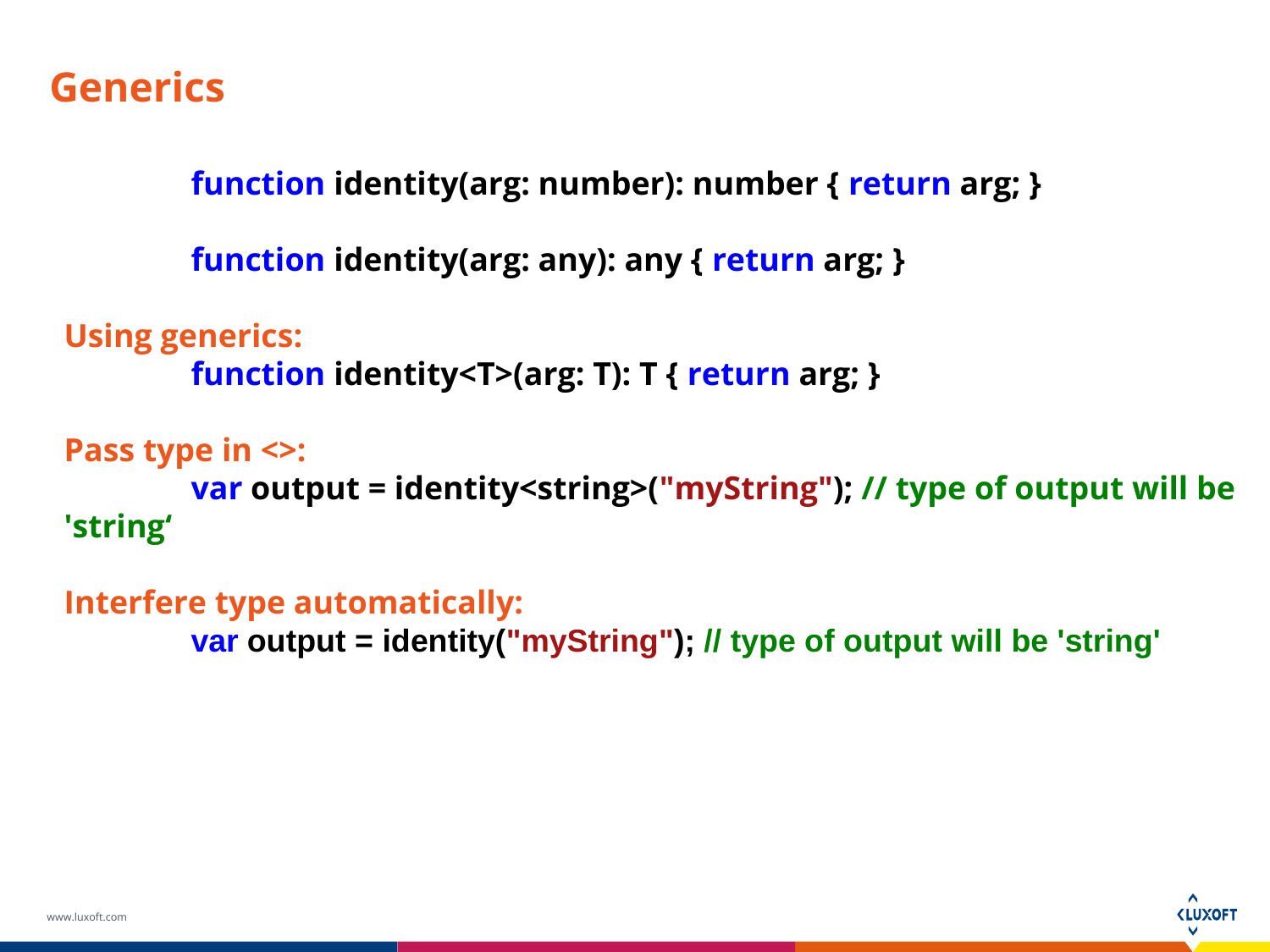

# Generics
	function identity(arg: number): number { return arg; }

	function identity(arg: any): any { return arg; }

Using generics:
	function identity<T>(arg: T): T { return arg; }

Pass type in <>:
	var output = identity<string>("myString"); // type of output will be 'string‘

Interfere type automatically:
	var output = identity("myString"); // type of output will be 'string'